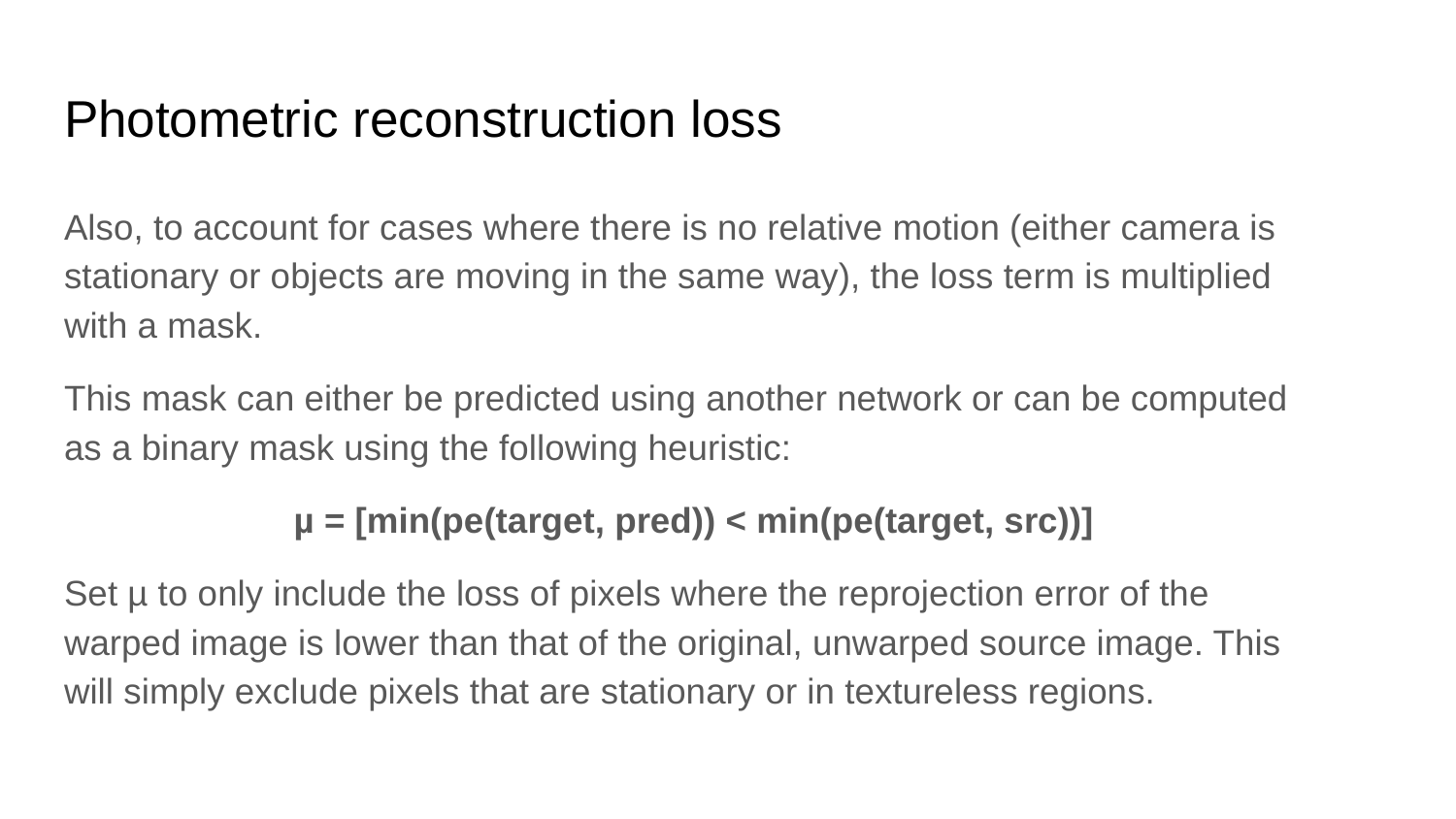

# Photometric reconstruction loss
Also, to account for cases where there is no relative motion (either camera is stationary or objects are moving in the same way), the loss term is multiplied with a mask.
This mask can either be predicted using another network or can be computed as a binary mask using the following heuristic:
µ = [min(pe(target, pred)) < min(pe(target, src))]
Set µ to only include the loss of pixels where the reprojection error of the warped image is lower than that of the original, unwarped source image. This will simply exclude pixels that are stationary or in textureless regions.